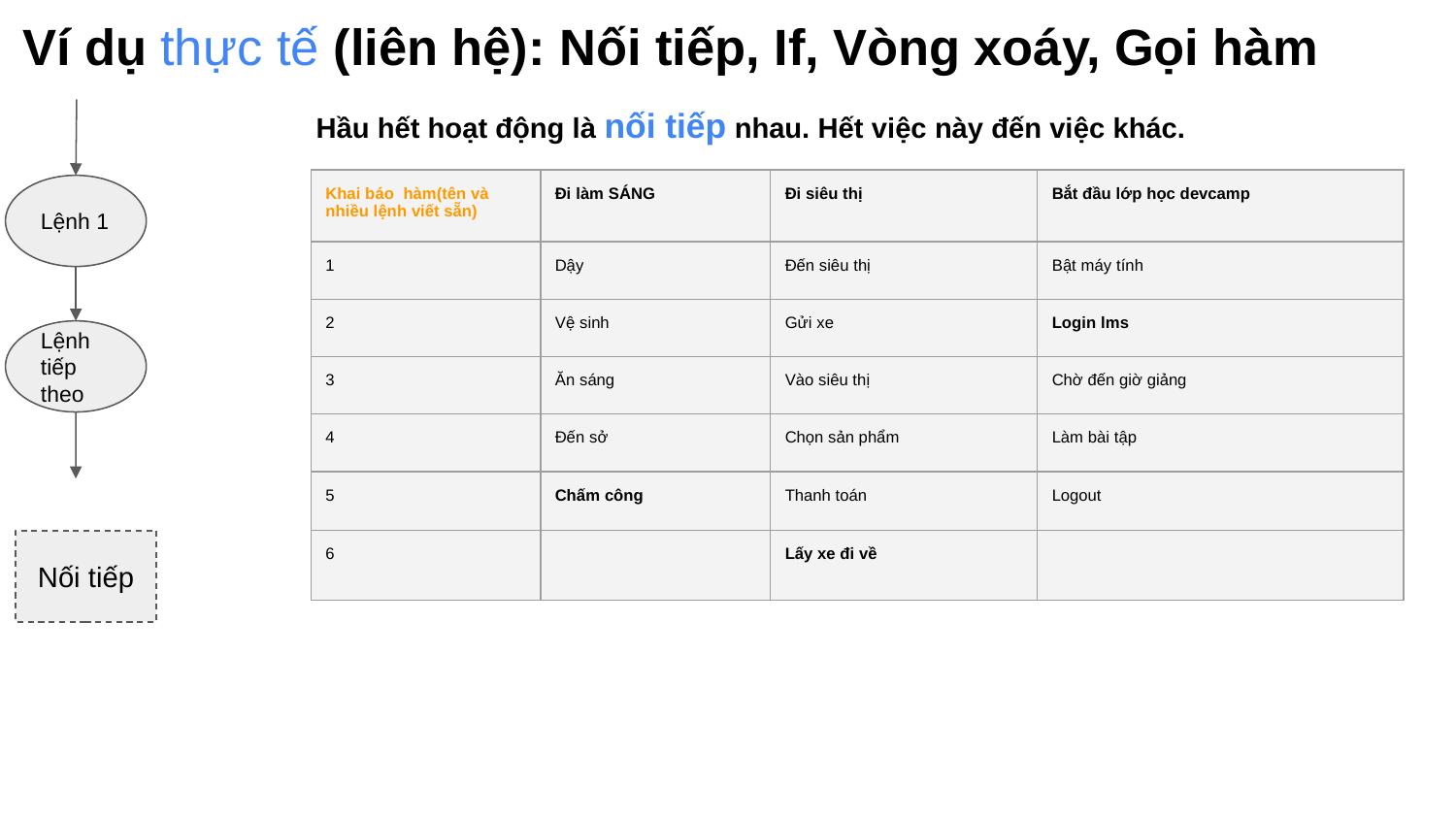

# Ví dụ thực tế (liên hệ): Nối tiếp, If, Vòng xoáy, Gọi hàm
Hầu hết hoạt động là nối tiếp nhau. Hết việc này đến việc khác.
| Khai báo hàm(tên và nhiều lệnh viết sẵn) | Đi làm SÁNG | Đi siêu thị | Bắt đầu lớp học devcamp |
| --- | --- | --- | --- |
| 1 | Dậy | Đến siêu thị | Bật máy tính |
| 2 | Vệ sinh | Gửi xe | Login lms |
| 3 | Ăn sáng | Vào siêu thị | Chờ đến giờ giảng |
| 4 | Đến sở | Chọn sản phẩm | Làm bài tập |
| 5 | Chấm công | Thanh toán | Logout |
| 6 |  | Lấy xe đi về |  |
Lệnh 1
Lệnh tiếp theo
Nối tiếp